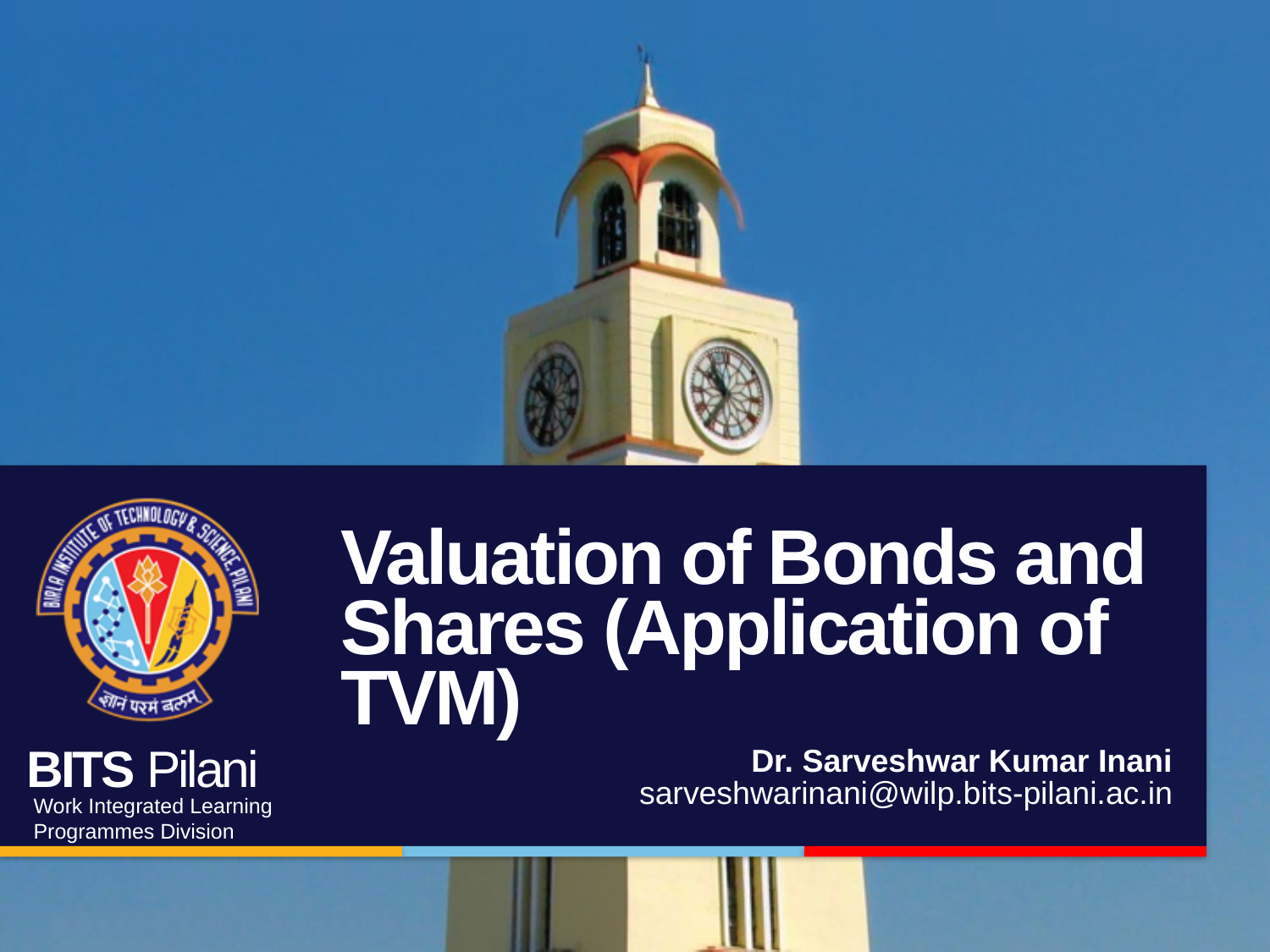

# Valuation of Bonds and Shares (Application of TVM)
Dr. Sarveshwar Kumar Inani
sarveshwarinani@wilp.bits-pilani.ac.in